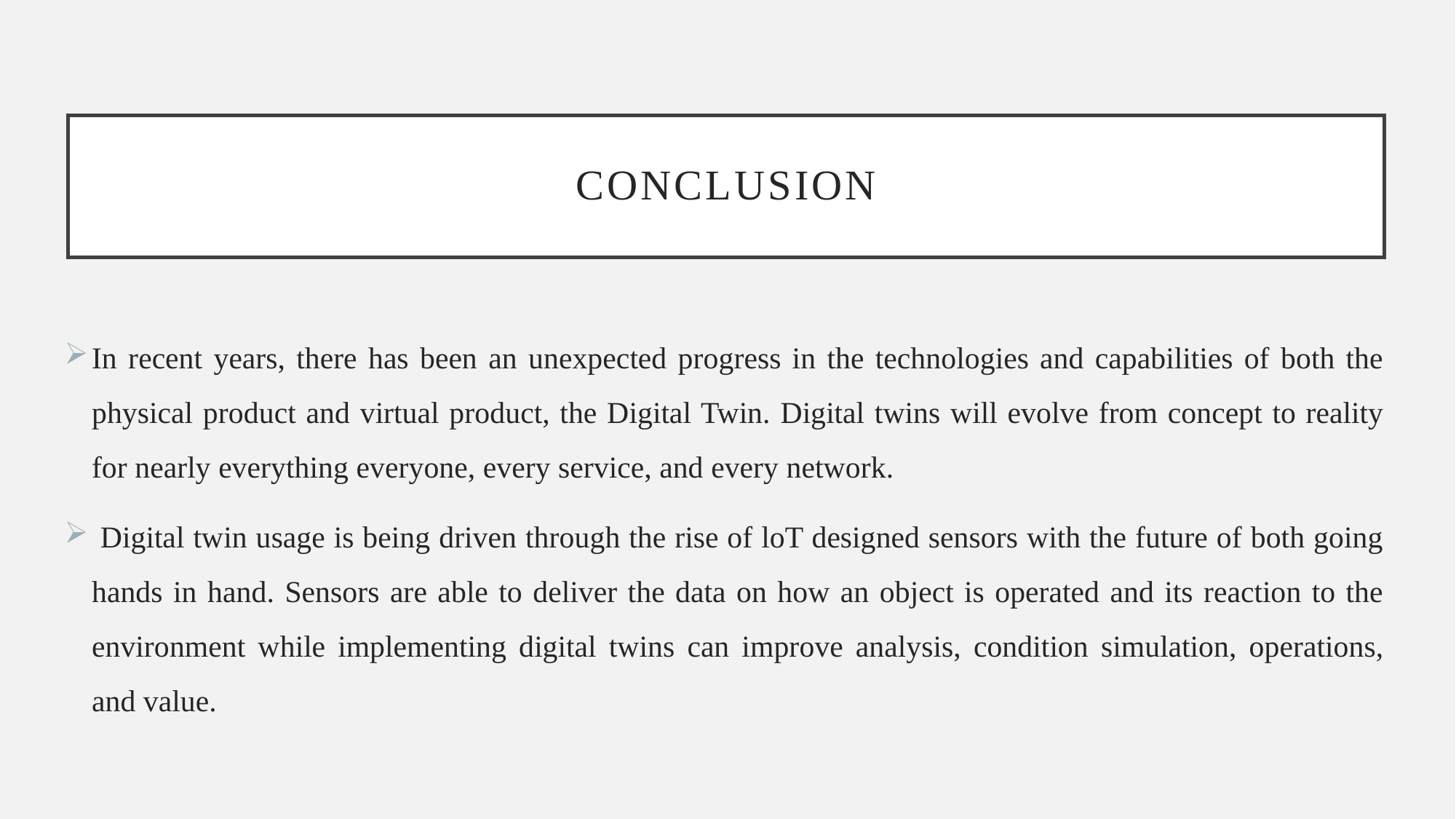

# Conclusion
In recent years, there has been an unexpected progress in the technologies and capabilities of both the physical product and virtual product, the Digital Twin. Digital twins will evolve from concept to reality for nearly everything everyone, every service, and every network.
 Digital twin usage is being driven through the rise of loT designed sensors with the future of both going hands in hand. Sensors are able to deliver the data on how an object is operated and its reaction to the environment while implementing digital twins can improve analysis, condition simulation, operations, and value.